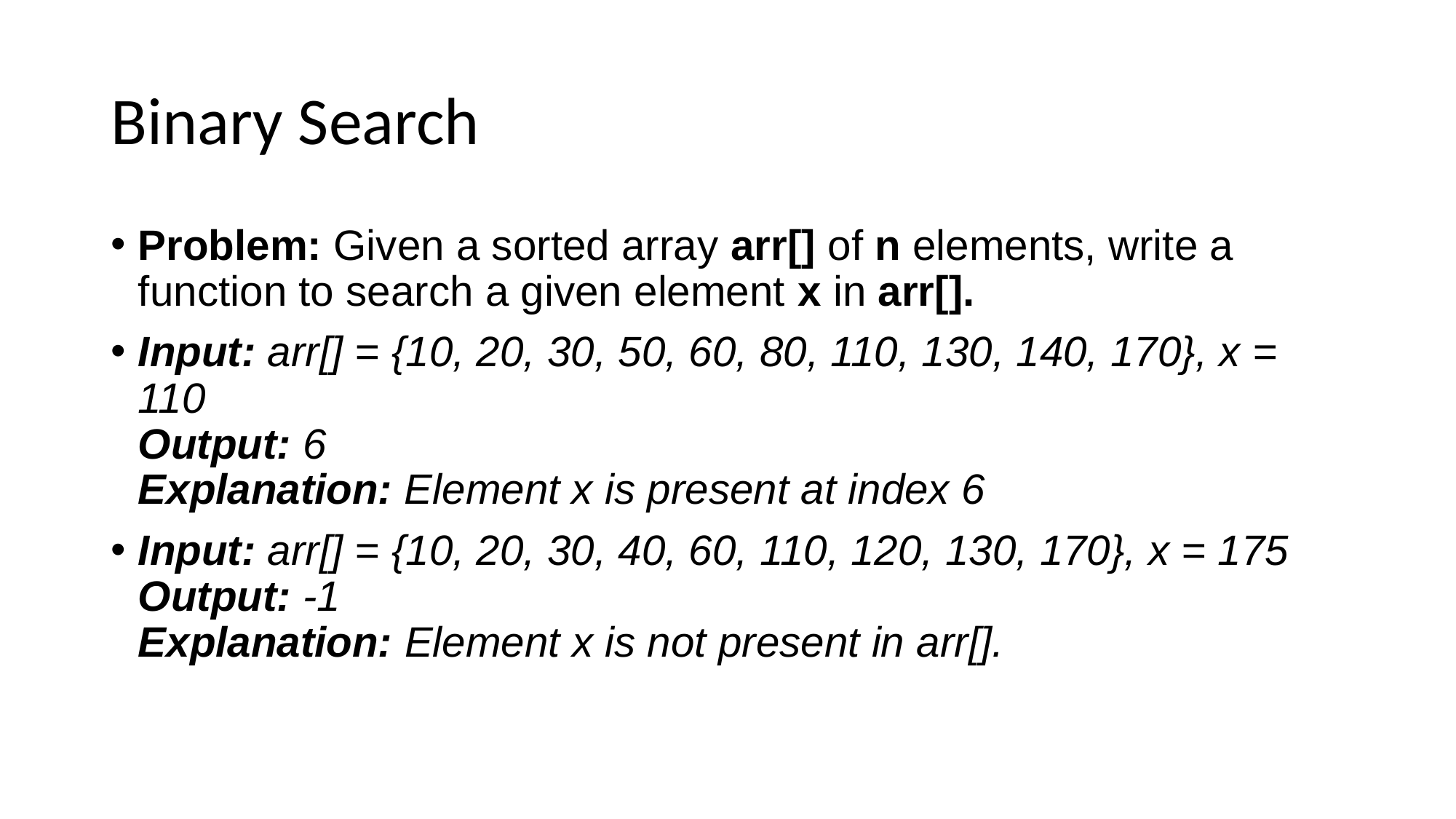

# Binary Search
Problem: Given a sorted array arr[] of n elements, write a function to search a given element x in arr[].
Input: arr[] = {10, 20, 30, 50, 60, 80, 110, 130, 140, 170}, x = 110
Output: 6
Explanation: Element x is present at index 6
Input: arr[] = {10, 20, 30, 40, 60, 110, 120, 130, 170}, x = 175
Output: -1
Explanation: Element x is not present in arr[].